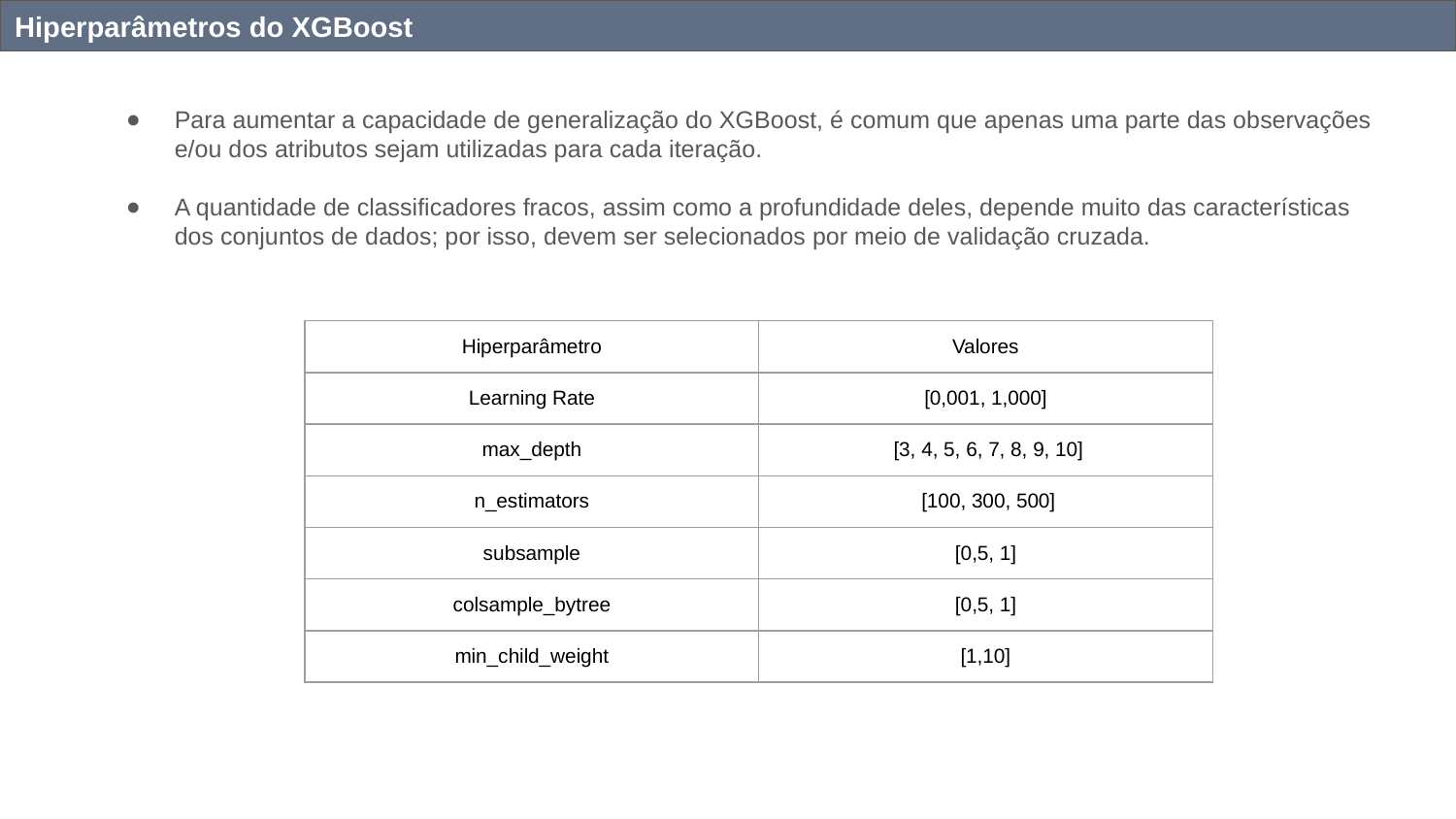

Hiperparâmetros do XGBoost
Para aumentar a capacidade de generalização do XGBoost, é comum que apenas uma parte das observações e/ou dos atributos sejam utilizadas para cada iteração.

A quantidade de classificadores fracos, assim como a profundidade deles, depende muito das características dos conjuntos de dados; por isso, devem ser selecionados por meio de validação cruzada.

| Hiperparâmetro | Valores |
| --- | --- |
| Learning Rate | [0,001, 1,000] |
| max\_depth | [3, 4, 5, 6, 7, 8, 9, 10] |
| n\_estimators | [100, 300, 500] |
| subsample | [0,5, 1] |
| colsample\_bytree | [0,5, 1] |
| min\_child\_weight | [1,10] |